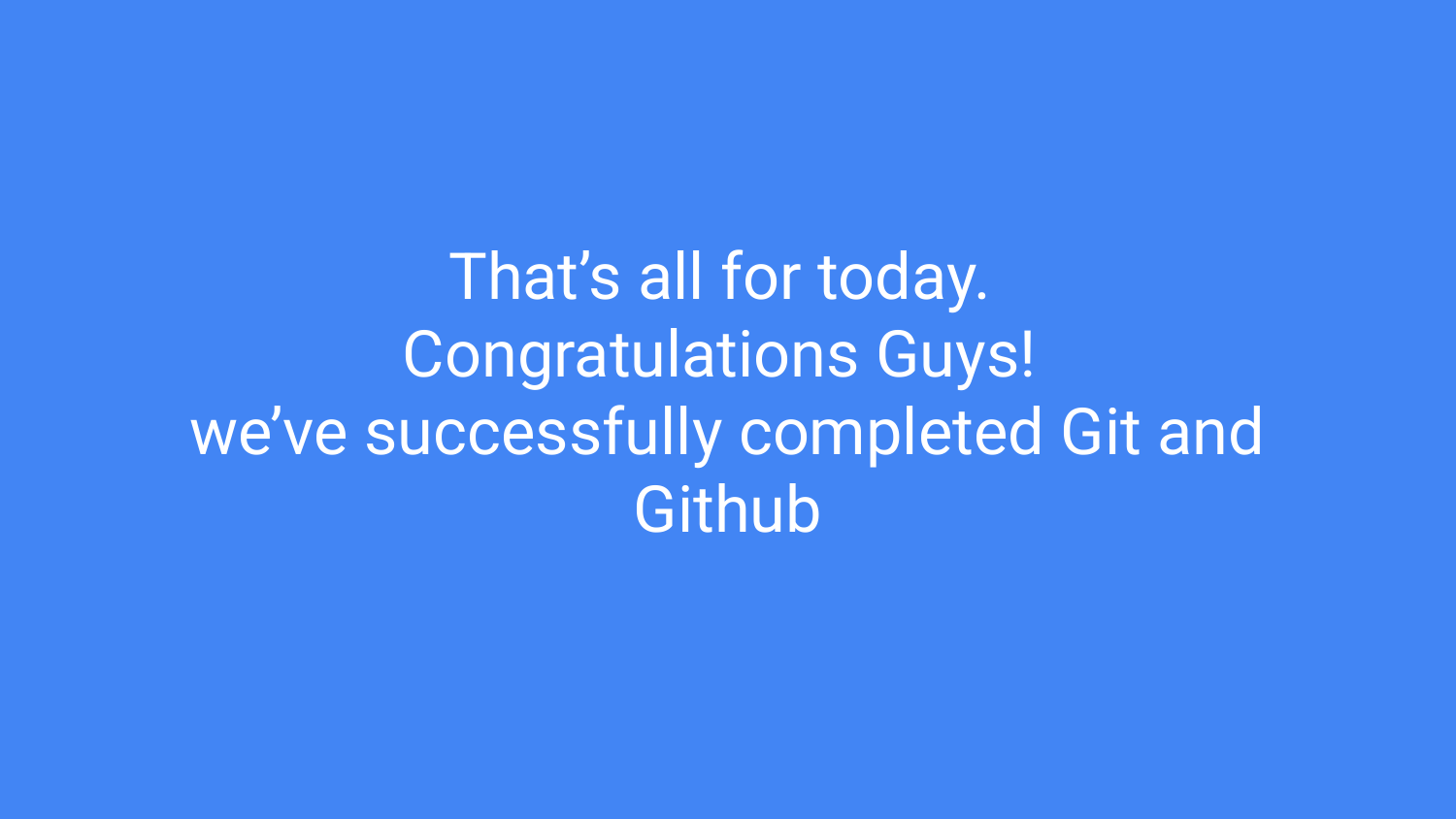

# That’s all for today.
Congratulations Guys!
we’ve successfully completed Git and Github